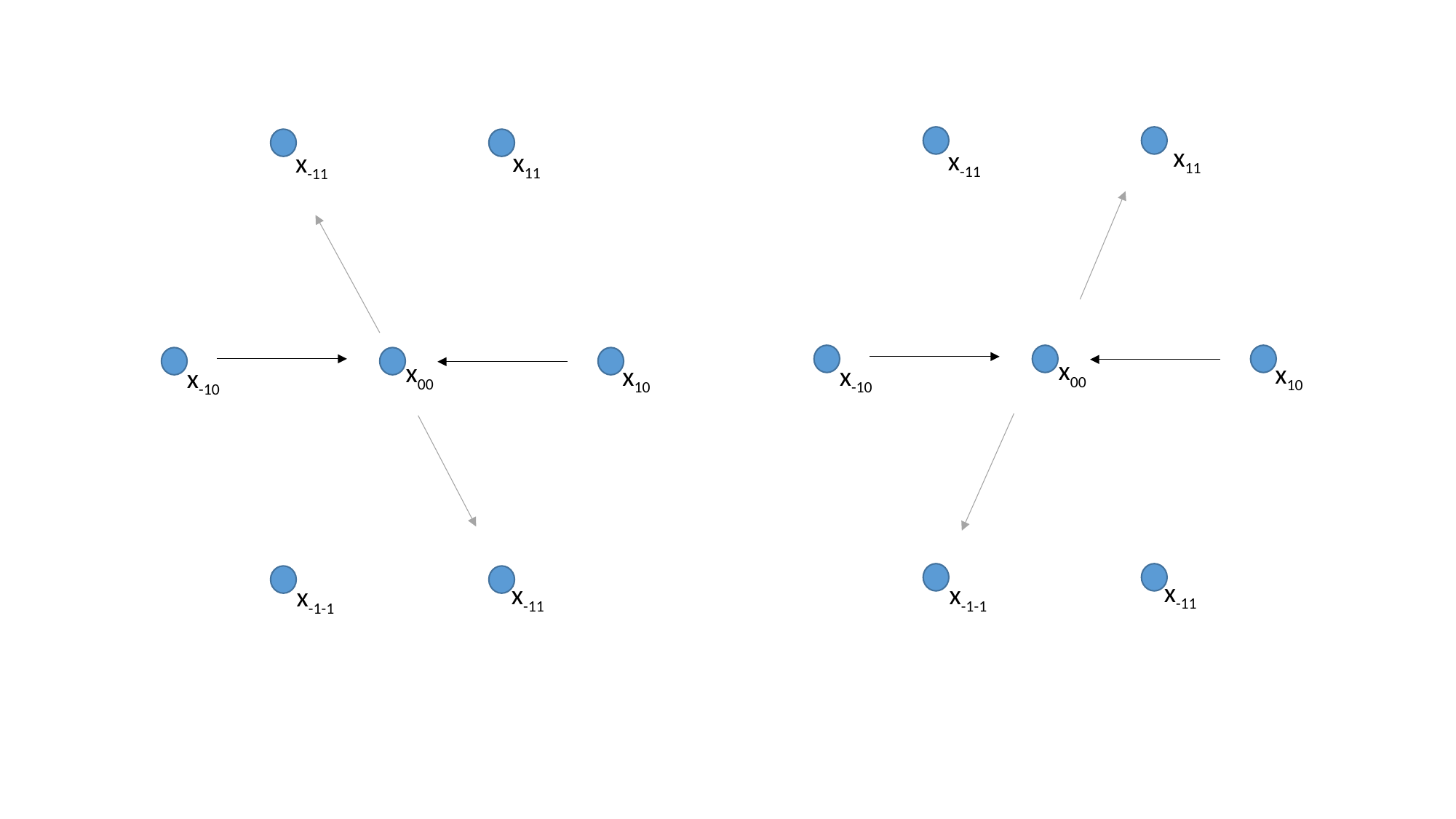

x11
x-11
x11
x-11

x00
x00
x10
x-10
x10
x-10

x-11
x-11
x-1-1
x-1-1